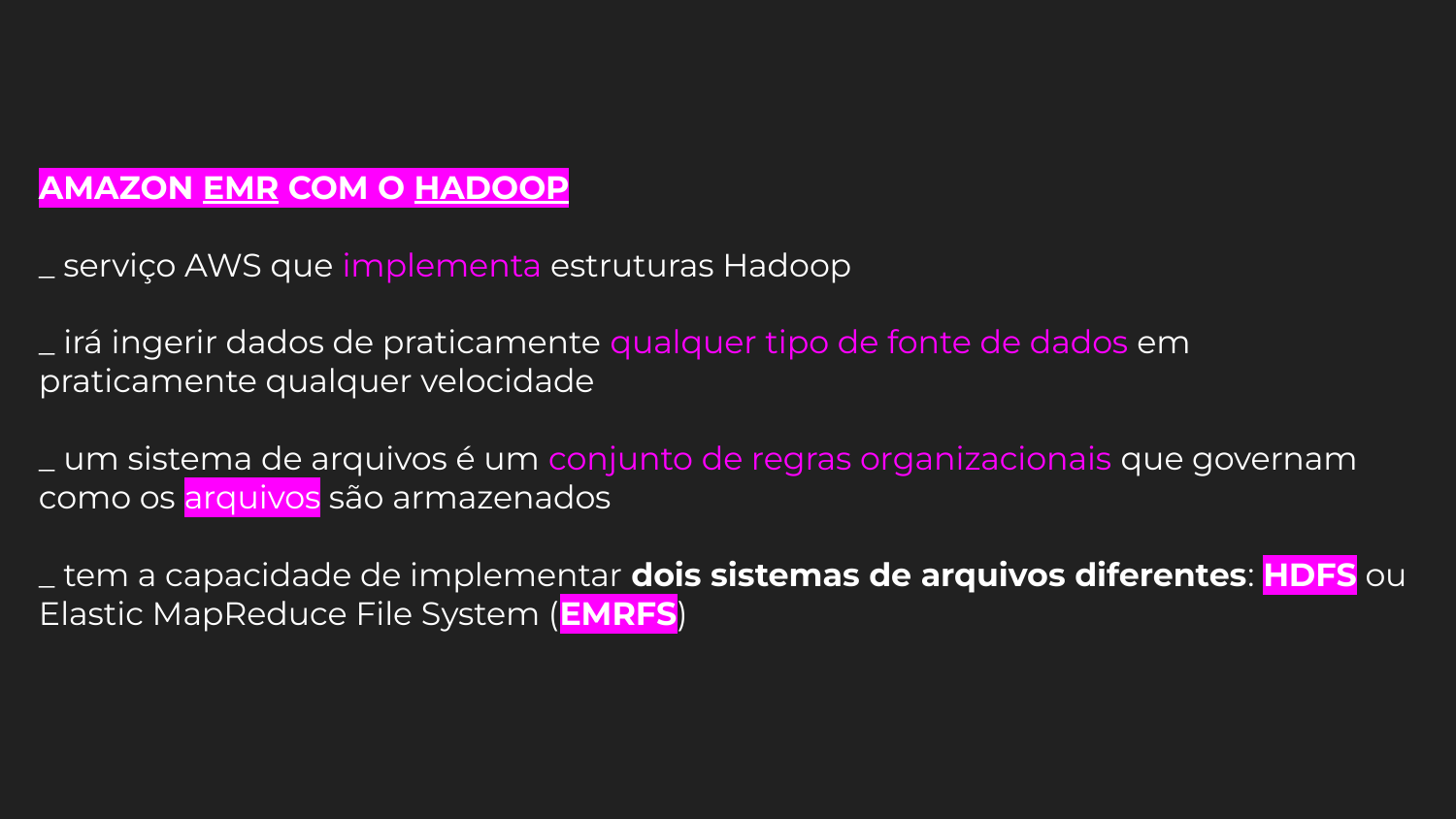

AMAZON EMR COM O HADOOP

_ serviço AWS que implementa estruturas Hadoop

_ irá ingerir dados de praticamente qualquer tipo de fonte de dados em praticamente qualquer velocidade

_ um sistema de arquivos é um conjunto de regras organizacionais que governam como os arquivos são armazenados

_ tem a capacidade de implementar dois sistemas de arquivos diferentes: HDFS ou Elastic MapReduce File System (EMRFS)